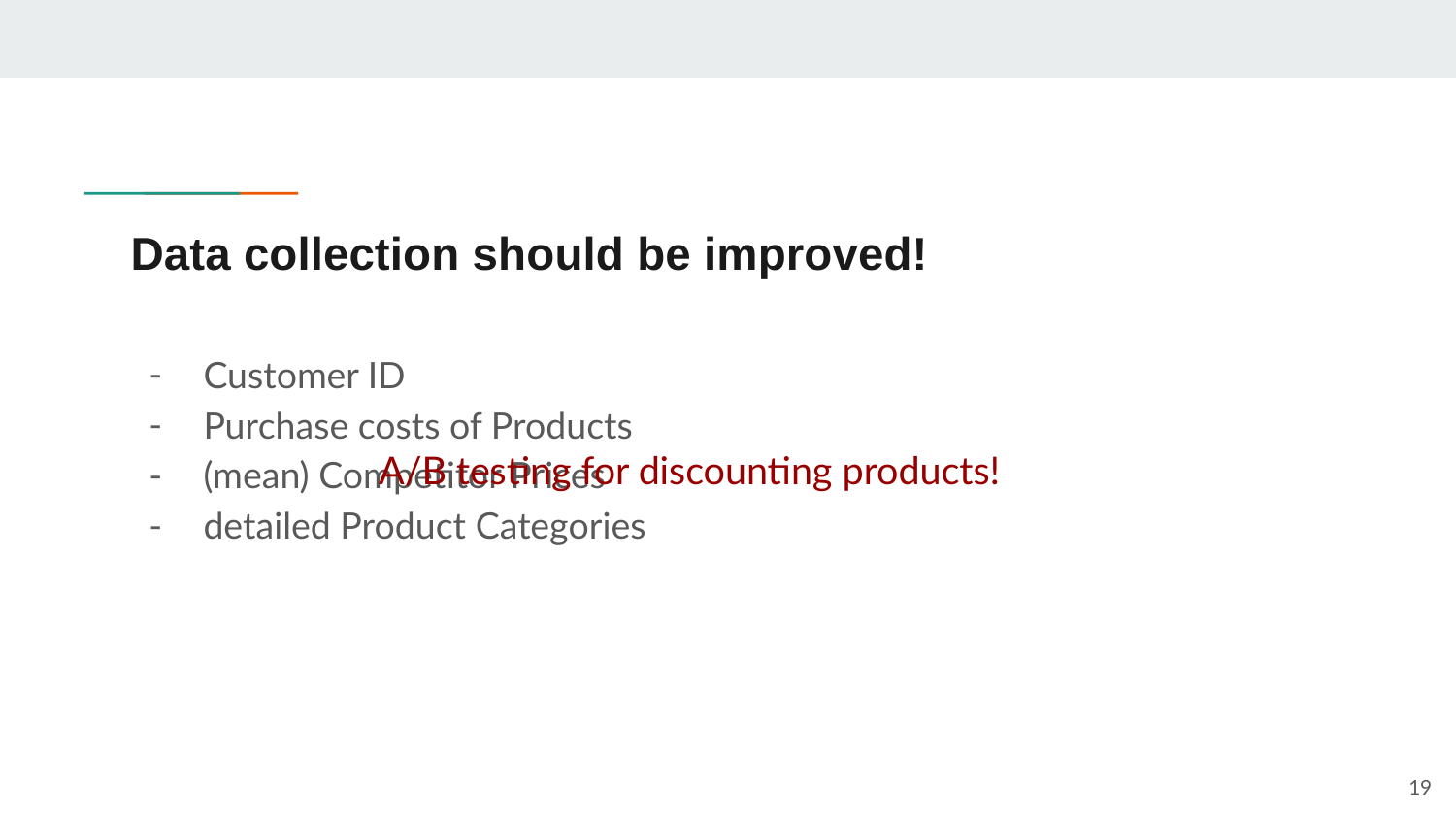

# Data collection should be improved!
Customer ID
Purchase costs of Products
(mean) Competitor Prices
detailed Product Categories
A/B testing for discounting products!
19